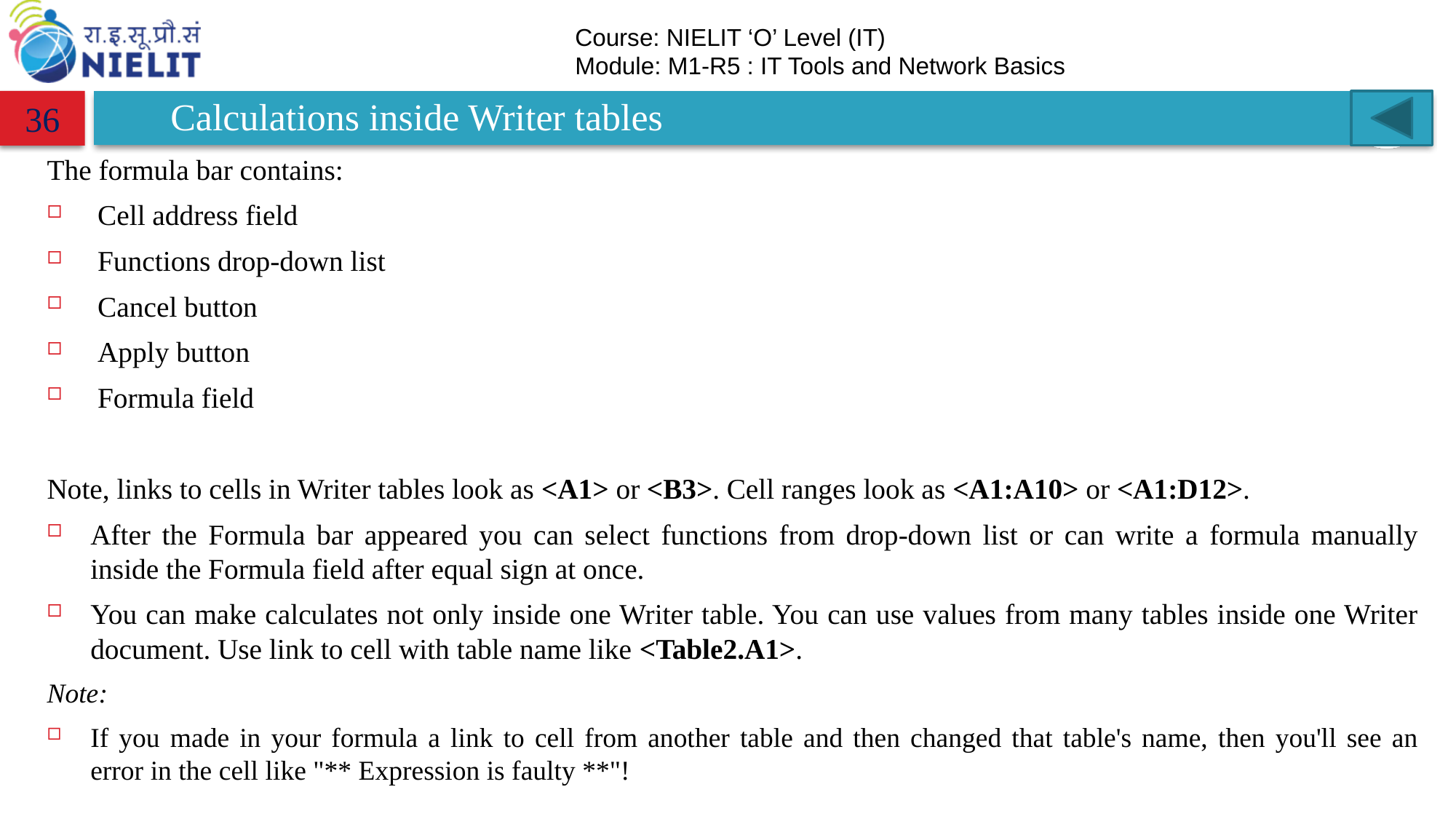

# Calculations inside Writer tables
36
The formula bar contains:
 Cell address field
 Functions drop-down list
 Cancel button
 Apply button
 Formula field

Note, links to cells in Writer tables look as <A1> or <B3>. Cell ranges look as <A1:A10> or <A1:D12>.
After the Formula bar appeared you can select functions from drop-down list or can write a formula manually inside the Formula field after equal sign at once.
You can make calculates not only inside one Writer table. You can use values from many tables inside one Writer document. Use link to cell with table name like <Table2.A1>.
Note:
If you made in your formula a link to cell from another table and then changed that table's name, then you'll see an error in the cell like "** Expression is faulty **"!